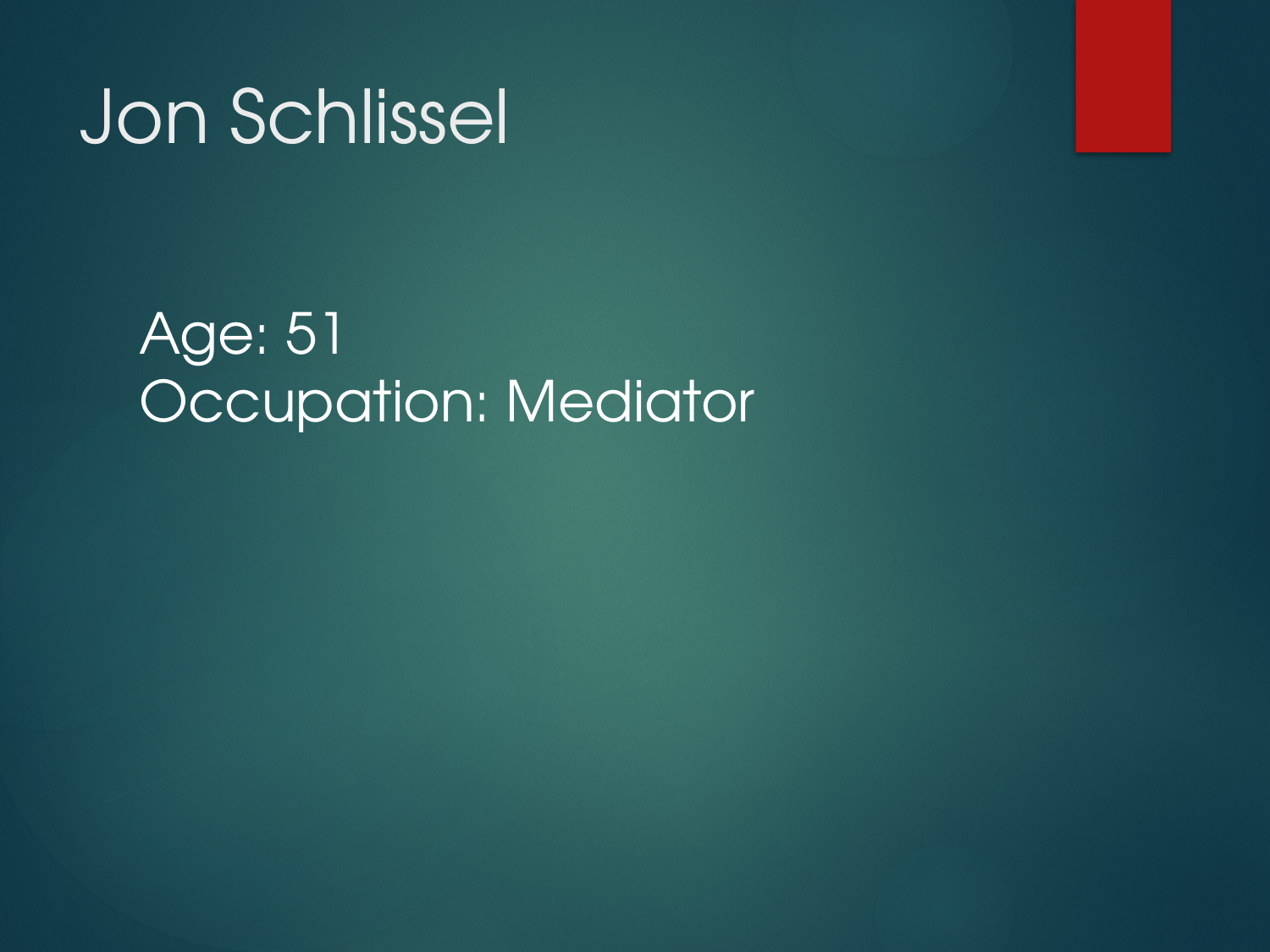

# Jon Schlissel

Age: 51
Occupation: Mediator